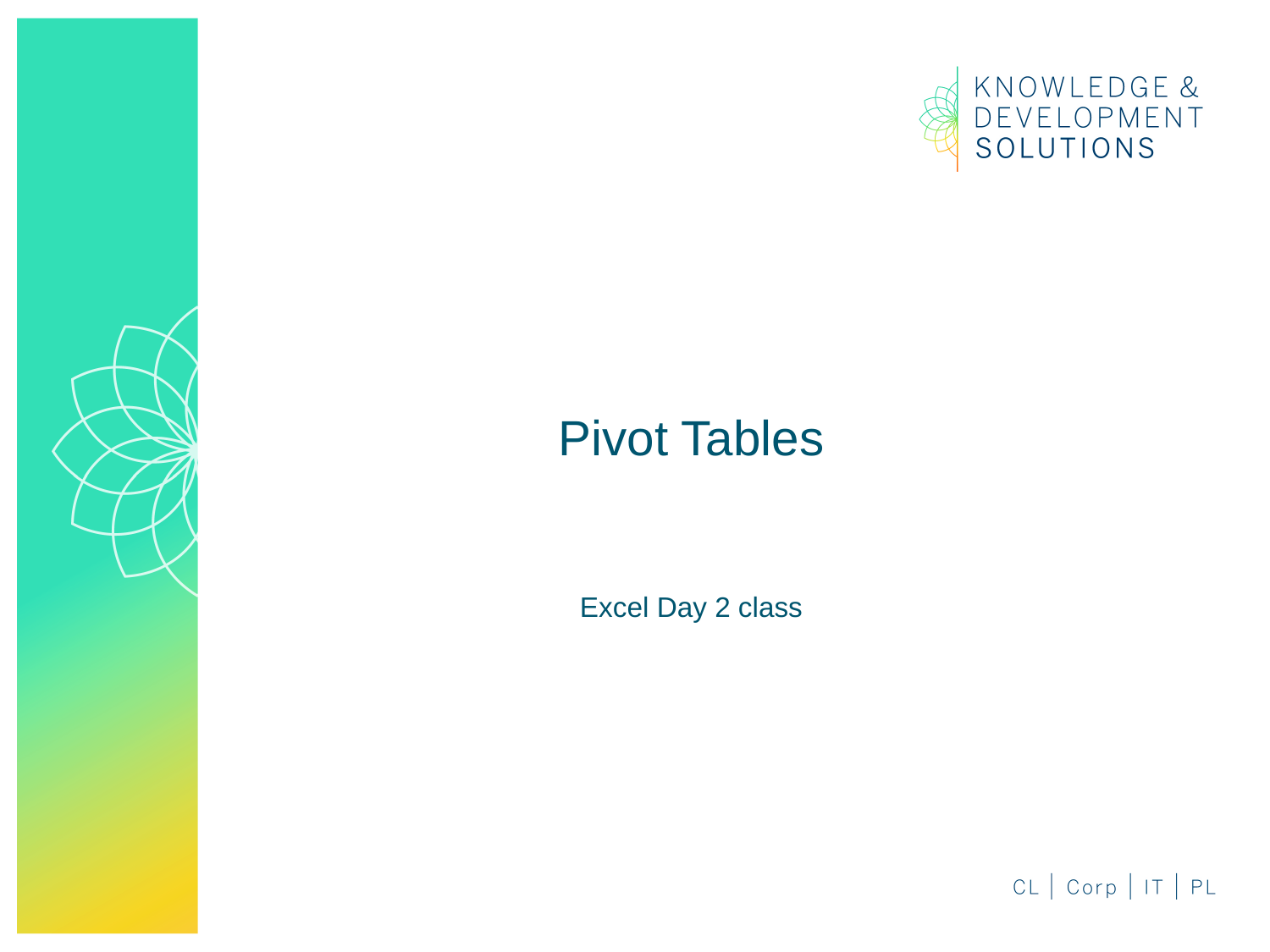

# Pivot Tables
Excel Day 2 class